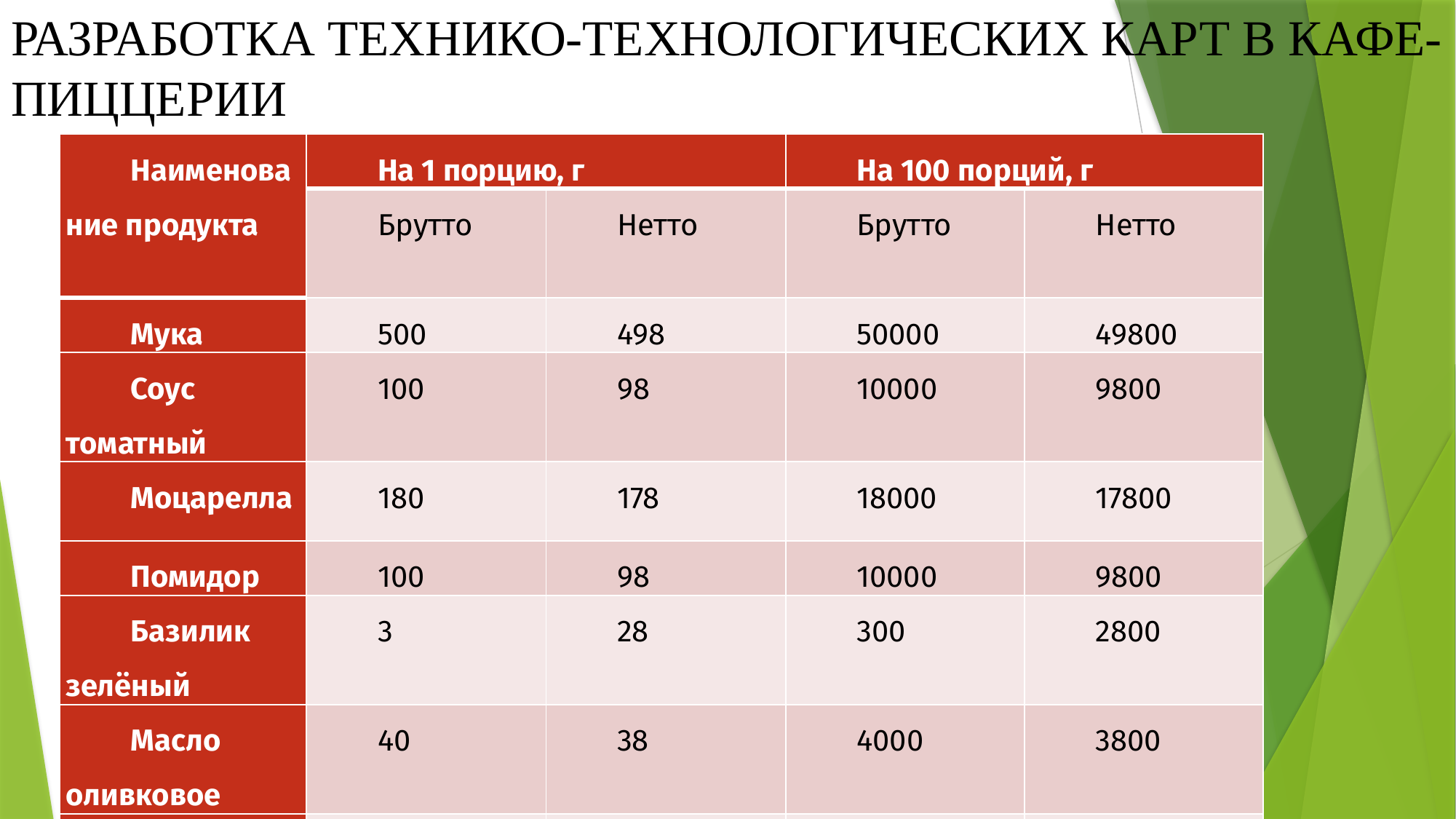

# РАЗРАБОТКА ТЕХНИКО-ТЕХНОЛОГИЧЕСКИХ КАРТ В КАФЕ-ПИЦЦЕРИИ
| Наименование продукта | На 1 порцию, г |  | На 100 порций, г |  |
| --- | --- | --- | --- | --- |
|  | Брутто | Нетто | Брутто | Нетто |
| Мука | 500 | 498 | 50000 | 49800 |
| Соус томатный | 100 | 98 | 10000 | 9800 |
| Моцарелла | 180 | 178 | 18000 | 17800 |
| Помидор | 100 | 98 | 10000 | 9800 |
| Базилик зелёный | 3 | 28 | 300 | 2800 |
| Масло оливковое | 40 | 38 | 4000 | 3800 |
| Выход |  | 938 |  | 93800 |